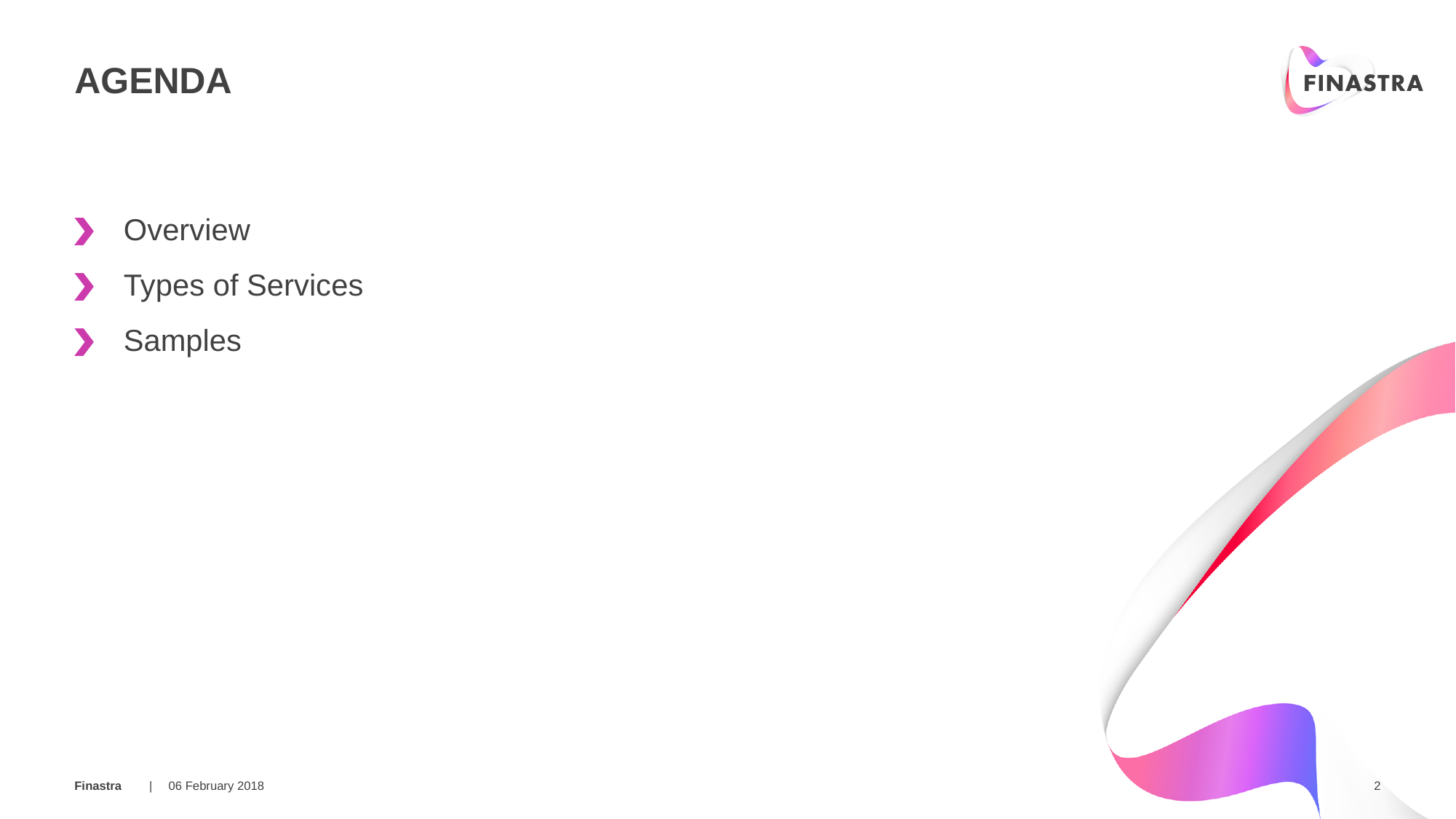

# AGENDA
Overview
Types of Services
Samples
06 February 2018
2